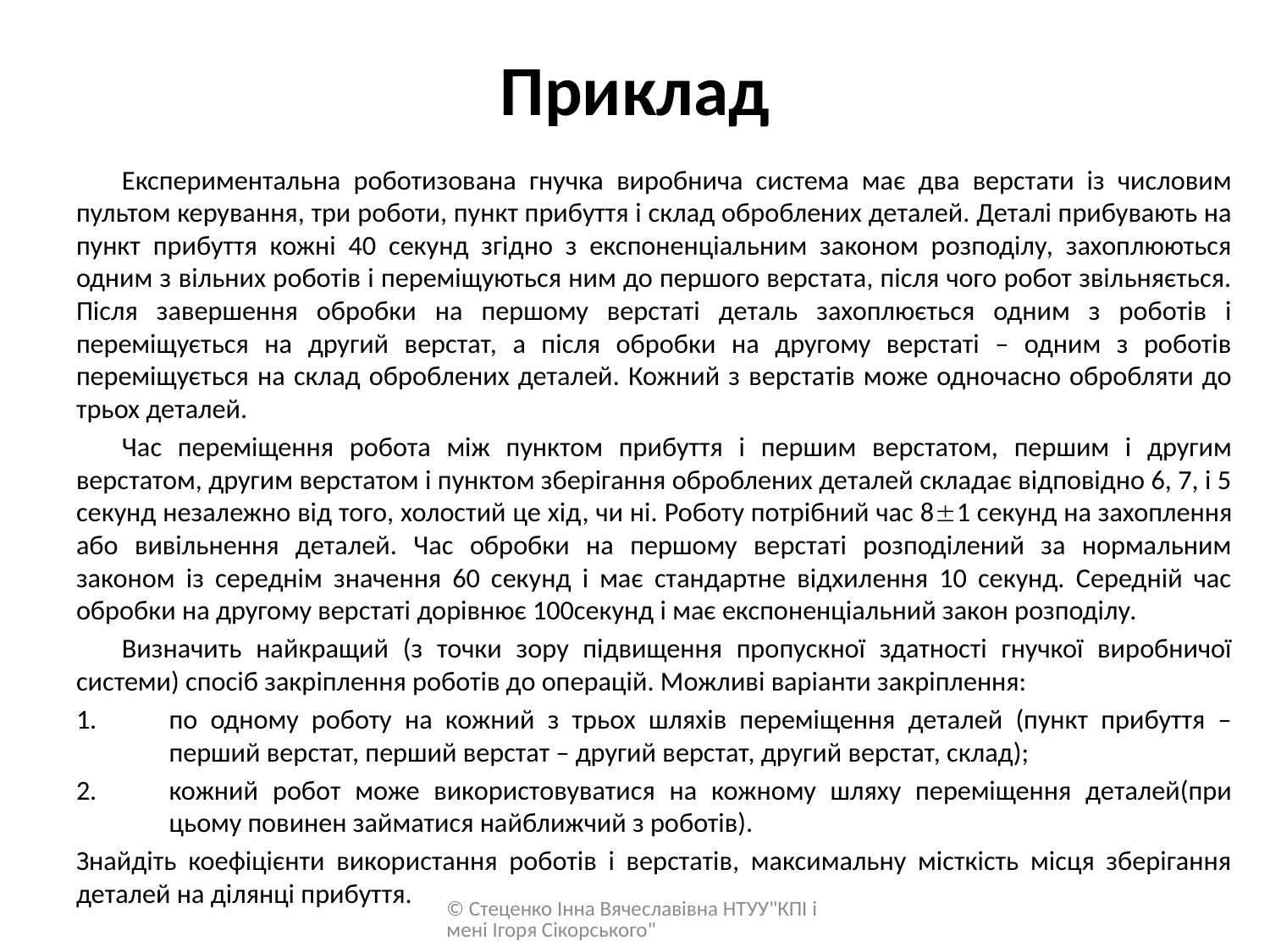

# Приклад
	Експериментальна роботизована гнучка виробнича система має два верстати із числовим пультом керування, три роботи, пункт прибуття і склад оброблених деталей. Деталі прибувають на пункт прибуття кожні 40 секунд згідно з експоненціальним законом розподілу, захоплюються одним з вільних роботів і переміщуються ним до першого верстата, після чого робот звільняється. Після завершення обробки на першому верстаті деталь захоплюється одним з роботів і переміщується на другий верстат, а після обробки на другому верстаті – одним з роботів переміщується на склад оброблених деталей. Кожний з верстатів може одночасно обробляти до трьох деталей.
	Час переміщення робота між пунктом прибуття і першим верстатом, першим і другим верстатом, другим верстатом і пунктом зберігання оброблених деталей складає відповідно 6, 7, і 5 секунд незалежно від того, холостий це хід, чи ні. Роботу потрібний час 8±1 секунд на захоплення або вивільнення деталей. Час обробки на першому верстаті розподілений за нормальним законом із середнім значення 60 секунд і має стандартне відхилення 10 секунд. Середній час обробки на другому верстаті дорівнює 100секунд і має експоненціальний закон розподілу.
	Визначить найкращий (з точки зору підвищення пропускної здатності гнучкої виробничої системи) спосіб закріплення роботів до операцій. Можливі варіанти закріплення:
по одному роботу на кожний з трьох шляхів переміщення деталей (пункт прибуття – перший верстат, перший верстат – другий верстат, другий верстат, склад);
кожний робот може використовуватися на кожному шляху переміщення деталей(при цьому повинен займатися найближчий з роботів).
Знайдіть коефіцієнти використання роботів і верстатів, максимальну місткість місця зберігання деталей на ділянці прибуття.
© Стеценко Інна Вячеславівна НТУУ"КПІ імені Ігоря Сікорського"